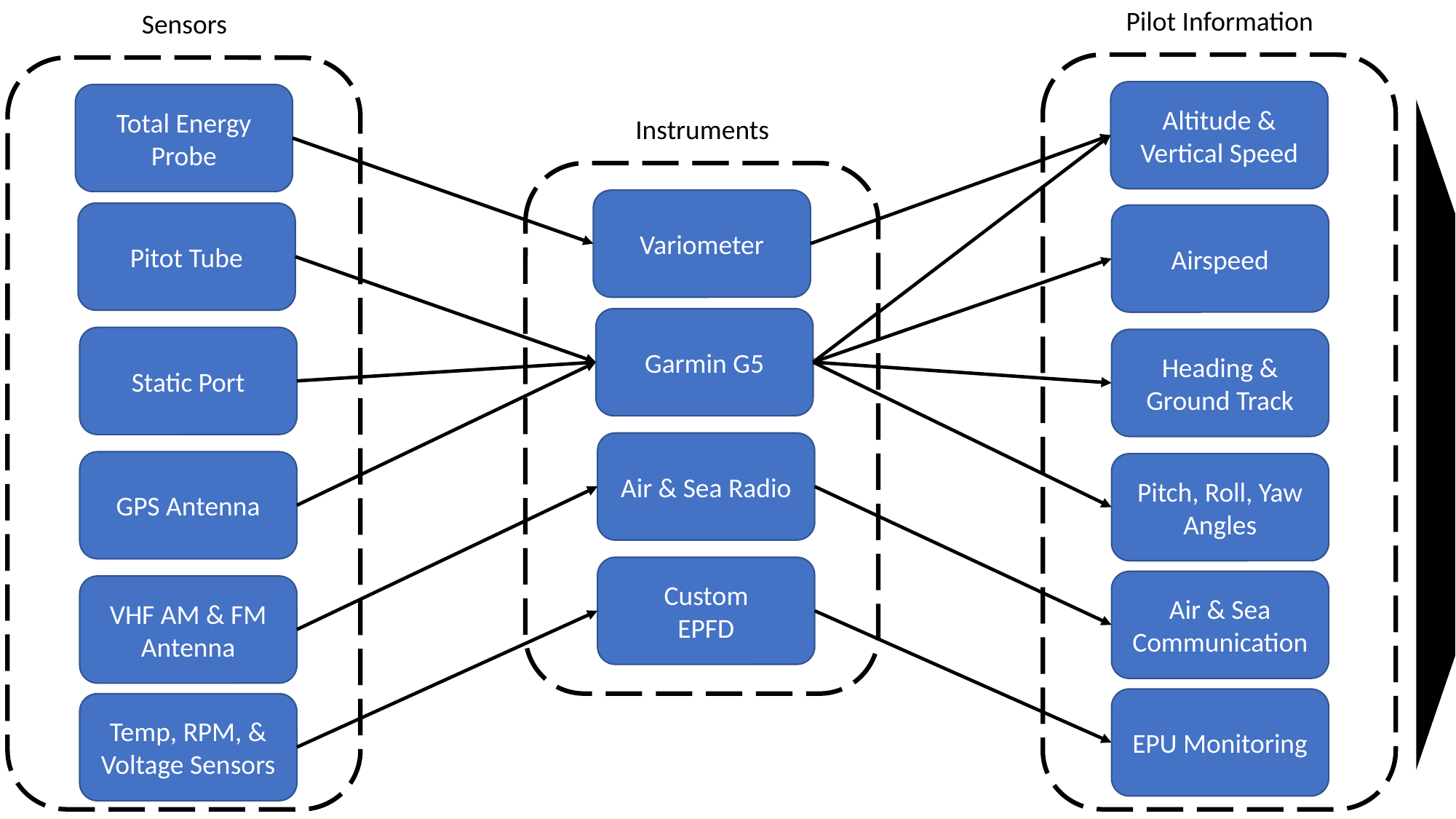

Pilot Information
Sensors

Altitude & Vertical Speed
Total Energy Probe
Pilot Action
Instruments

Variometer
Pitch / Roll
Center Stick
Pitot Tube
Airspeed
Garmin G5
Rudder Pedals
Static Port
Heading & Ground Track

Air & Sea Radio
Throttle Levers
GPS Antenna
Pitch, Roll, Yaw
Angles
Custom
EPFD
Lights & Radios
Air & Sea
Communication
VHF AM & FM Antenna
EPU Monitoring
Temp, RPM, & Voltage Sensors